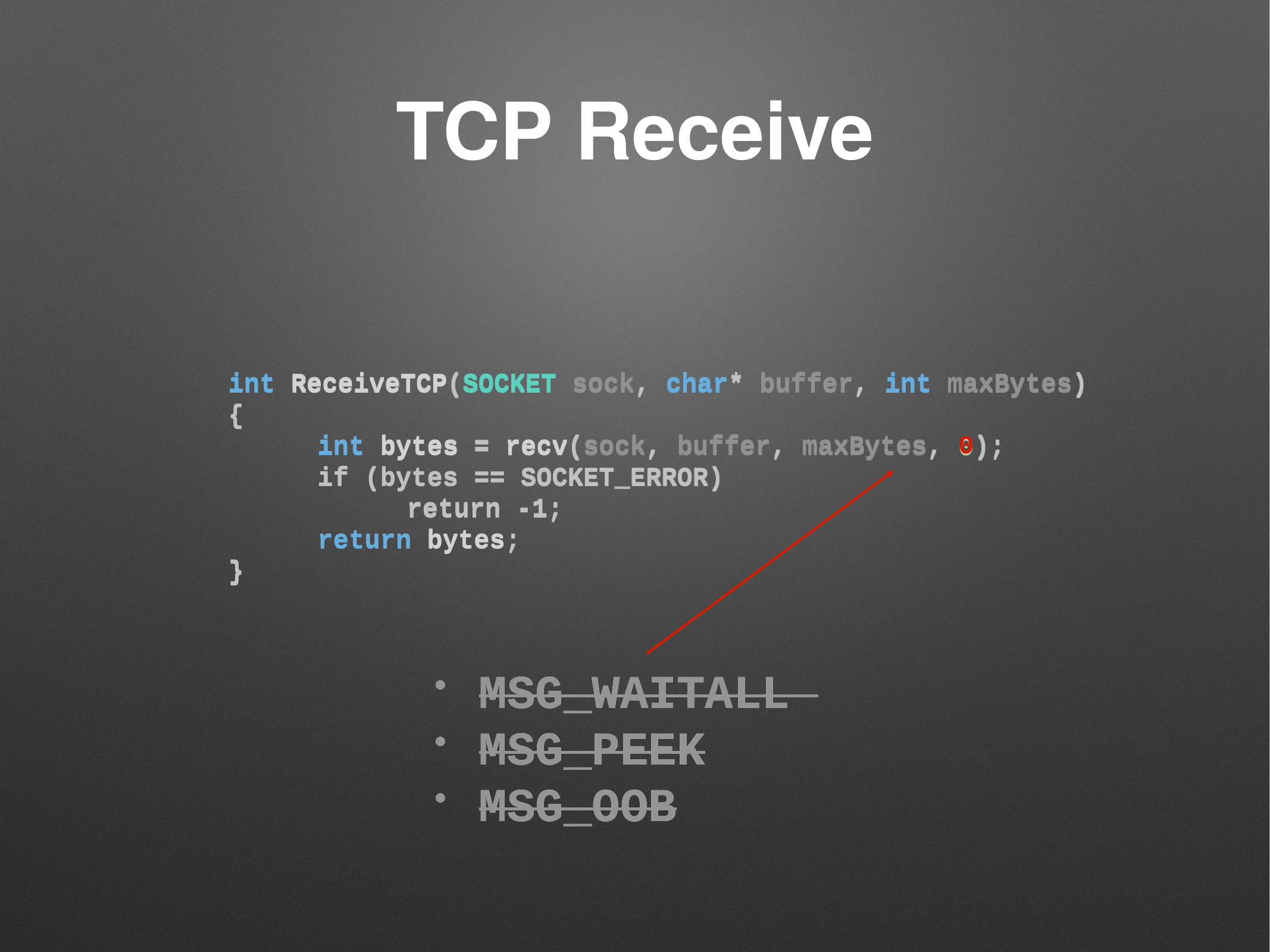

# TCP Receive
int ReceiveTCP(SOCKET sock, char* buffer, int maxBytes)
{
	int bytes = recv(sock, buffer, maxBytes, 0);
	if (bytes == SOCKET_ERROR)
		return -1;
	return bytes;
}

int ReceiveTCP(SOCKET sock, char* buffer, int maxBytes)
{
	int bytes = recv(sock, buffer, maxBytes, 0);
	if (bytes == SOCKET_ERROR)
		return -1;
	return bytes;
}
MSG_WAITALL
MSG_PEEK
MSG_OOB
MSG_WAITALL
MSG_PEEK
MSG_OOB